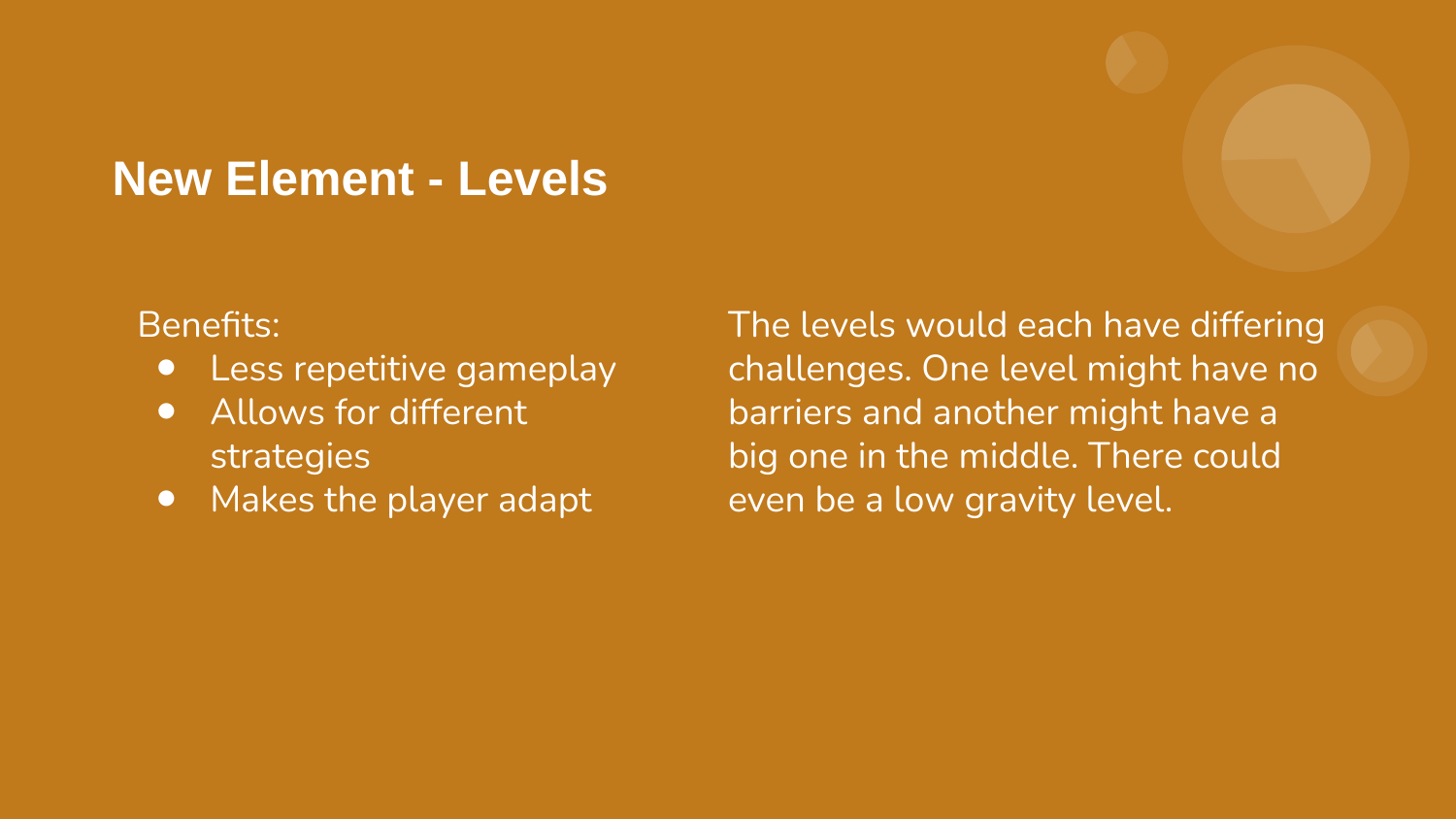

# New Element - Levels
Benefits:
Less repetitive gameplay
Allows for different strategies
Makes the player adapt

The levels would each have differing challenges. One level might have no barriers and another might have a big one in the middle. There could even be a low gravity level.